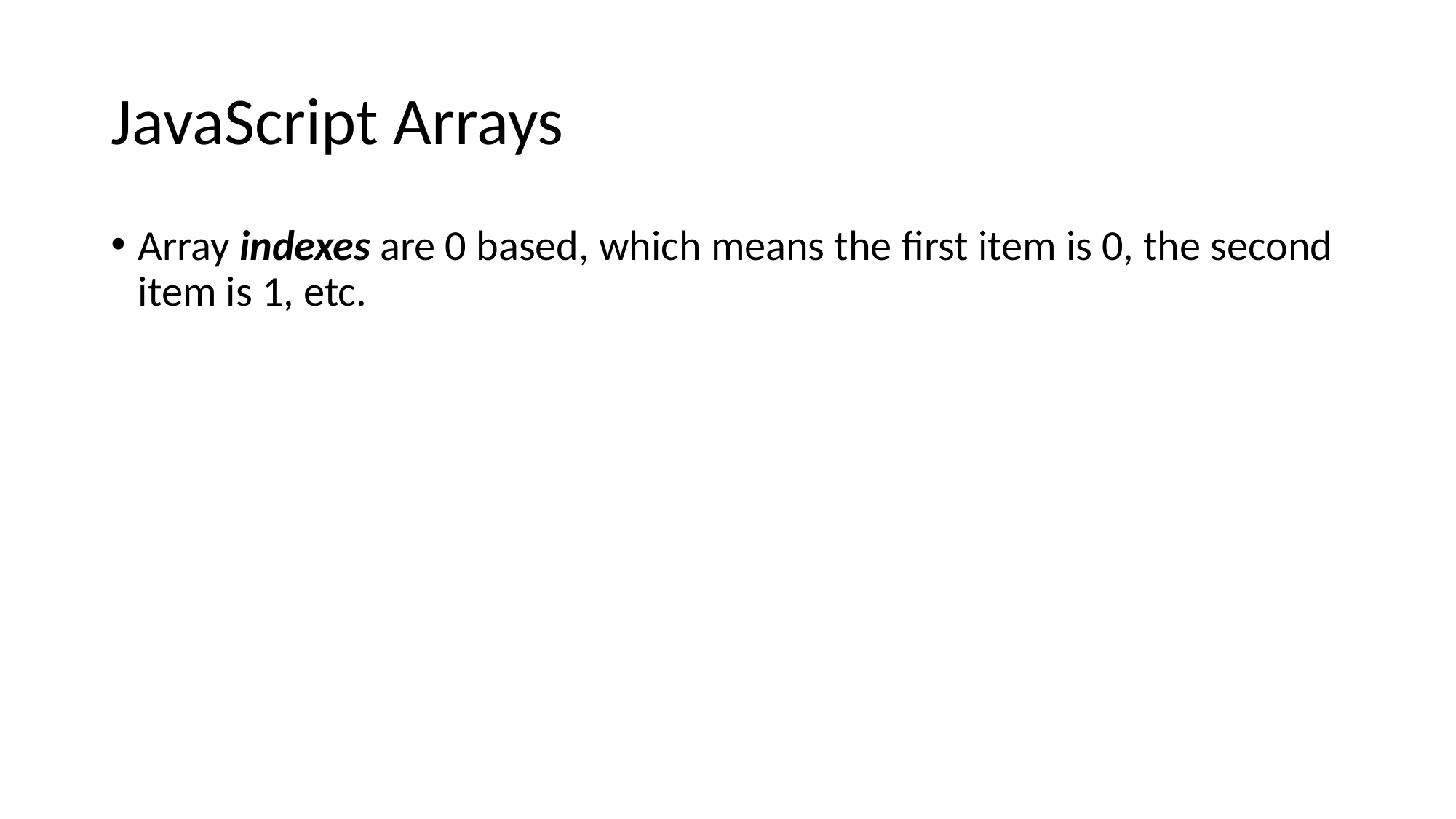

# JavaScript Arrays
Array indexes are 0 based, which means the first item is 0, the second item is 1, etc.